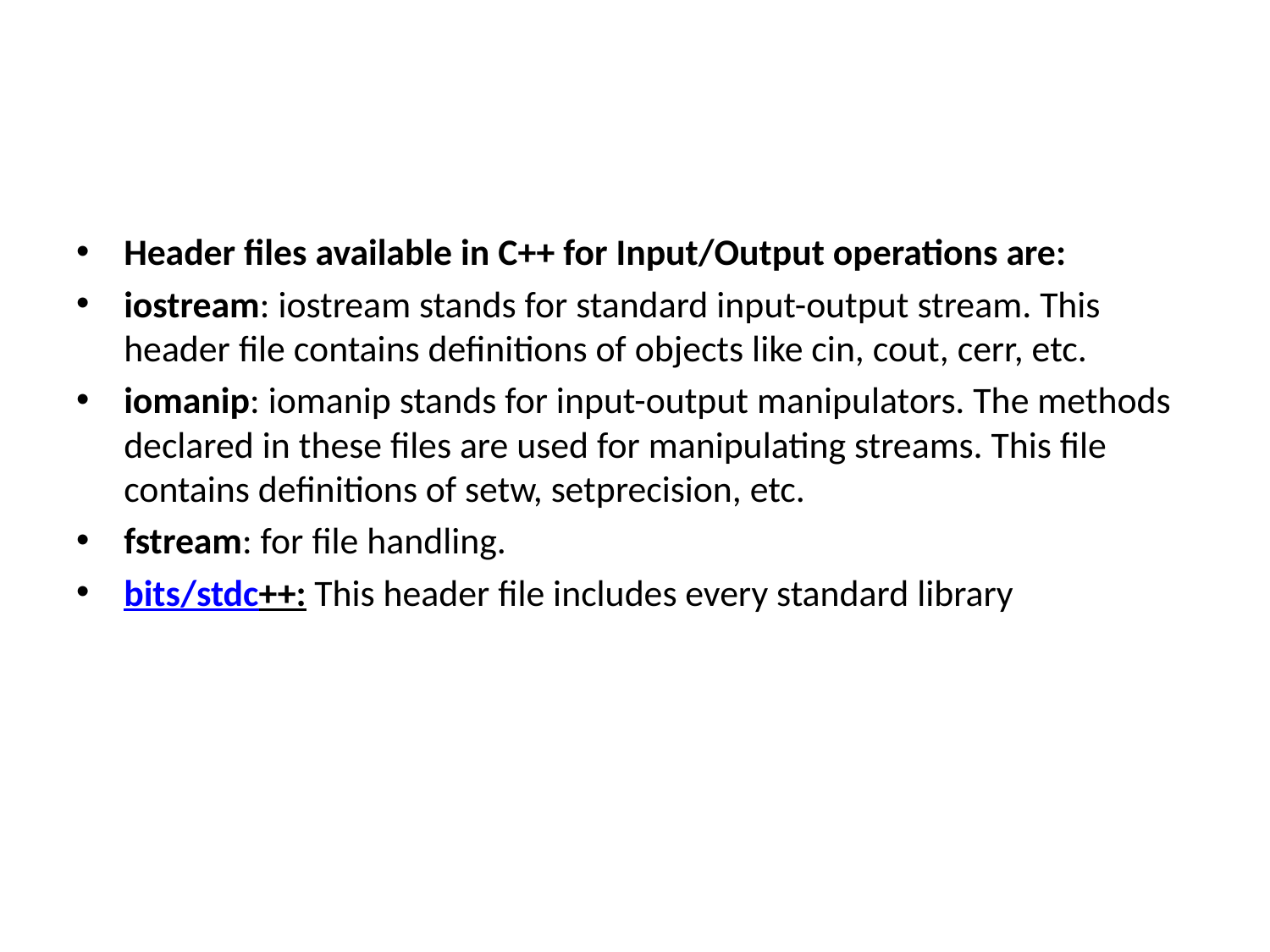

#
Header files available in C++ for Input/Output operations are:
iostream: iostream stands for standard input-output stream. This header file contains definitions of objects like cin, cout, cerr, etc.
iomanip: iomanip stands for input-output manipulators. The methods declared in these files are used for manipulating streams. This file contains definitions of setw, setprecision, etc.
fstream: for file handling.
bits/stdc++: This header file includes every standard library